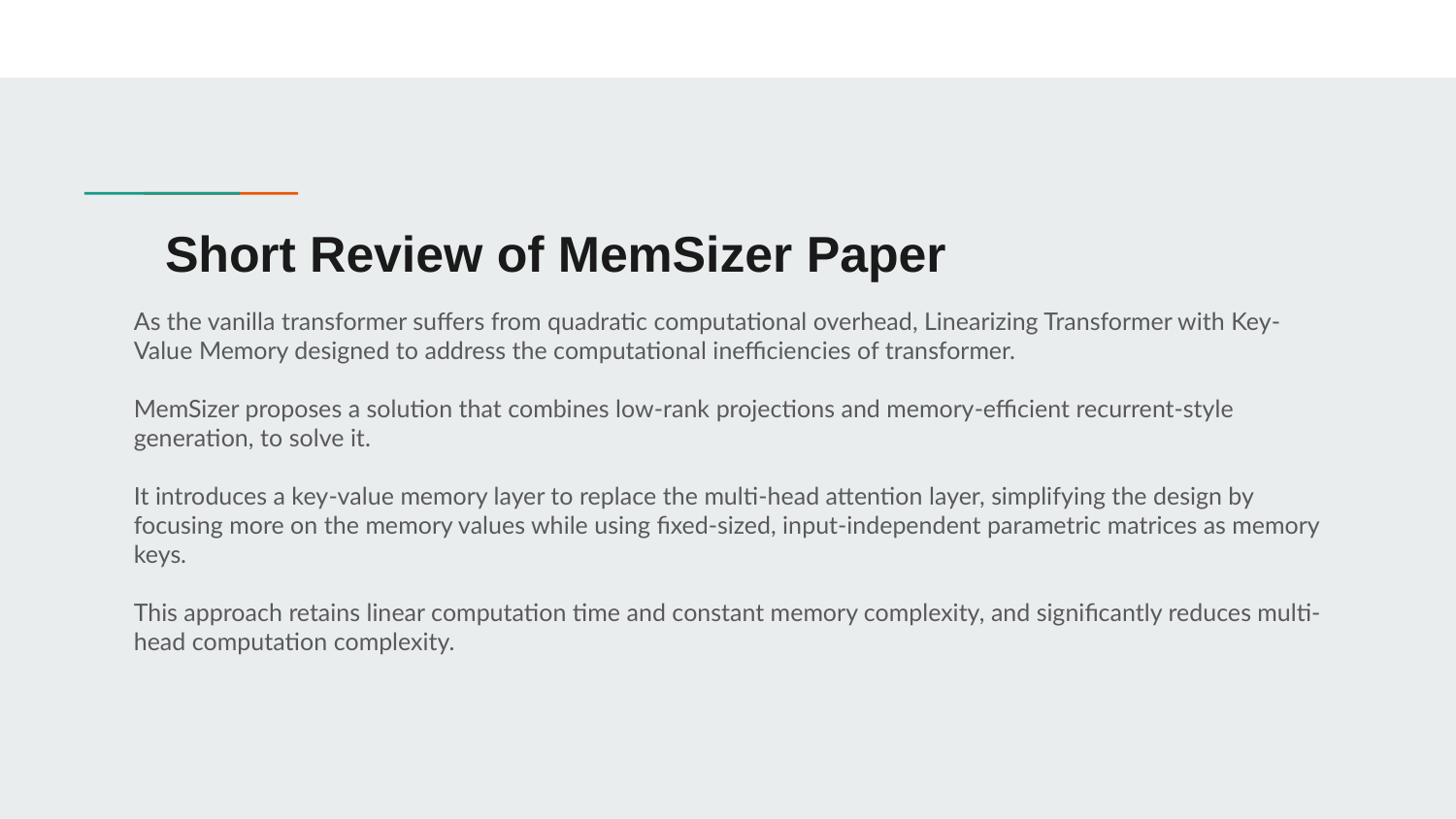

Short Review of MemSizer Paper

As the vanilla transformer suffers from quadratic computational overhead, Linearizing Transformer with Key-Value Memory designed to address the computational inefficiencies of transformer.

MemSizer proposes a solution that combines low-rank projections and memory-efficient recurrent-style generation, to solve it.

It introduces a key-value memory layer to replace the multi-head attention layer, simplifying the design by focusing more on the memory values while using fixed-sized, input-independent parametric matrices as memory keys.

This approach retains linear computation time and constant memory complexity, and significantly reduces multi-head computation complexity.